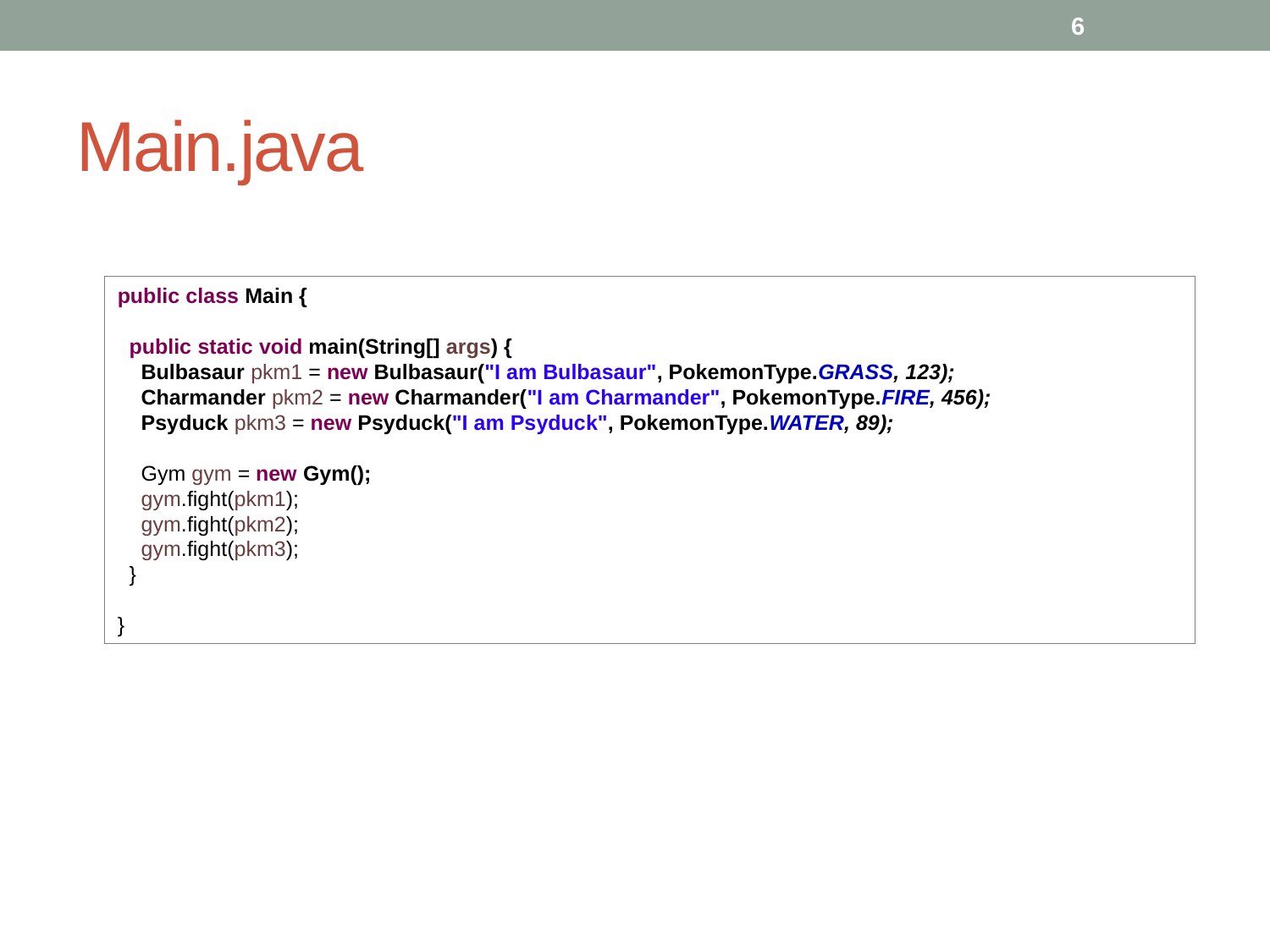

6
# Main.java
public class Main {

  public static void main(String[] args) {
    Bulbasaur pkm1 = new Bulbasaur("I am Bulbasaur", PokemonType.GRASS, 123);
    Charmander pkm2 = new Charmander("I am Charmander", PokemonType.FIRE, 456);
    Psyduck pkm3 = new Psyduck("I am Psyduck", PokemonType.WATER, 89);

    Gym gym = new Gym();
    gym.fight(pkm1);
    gym.fight(pkm2);
    gym.fight(pkm3);
  }

}